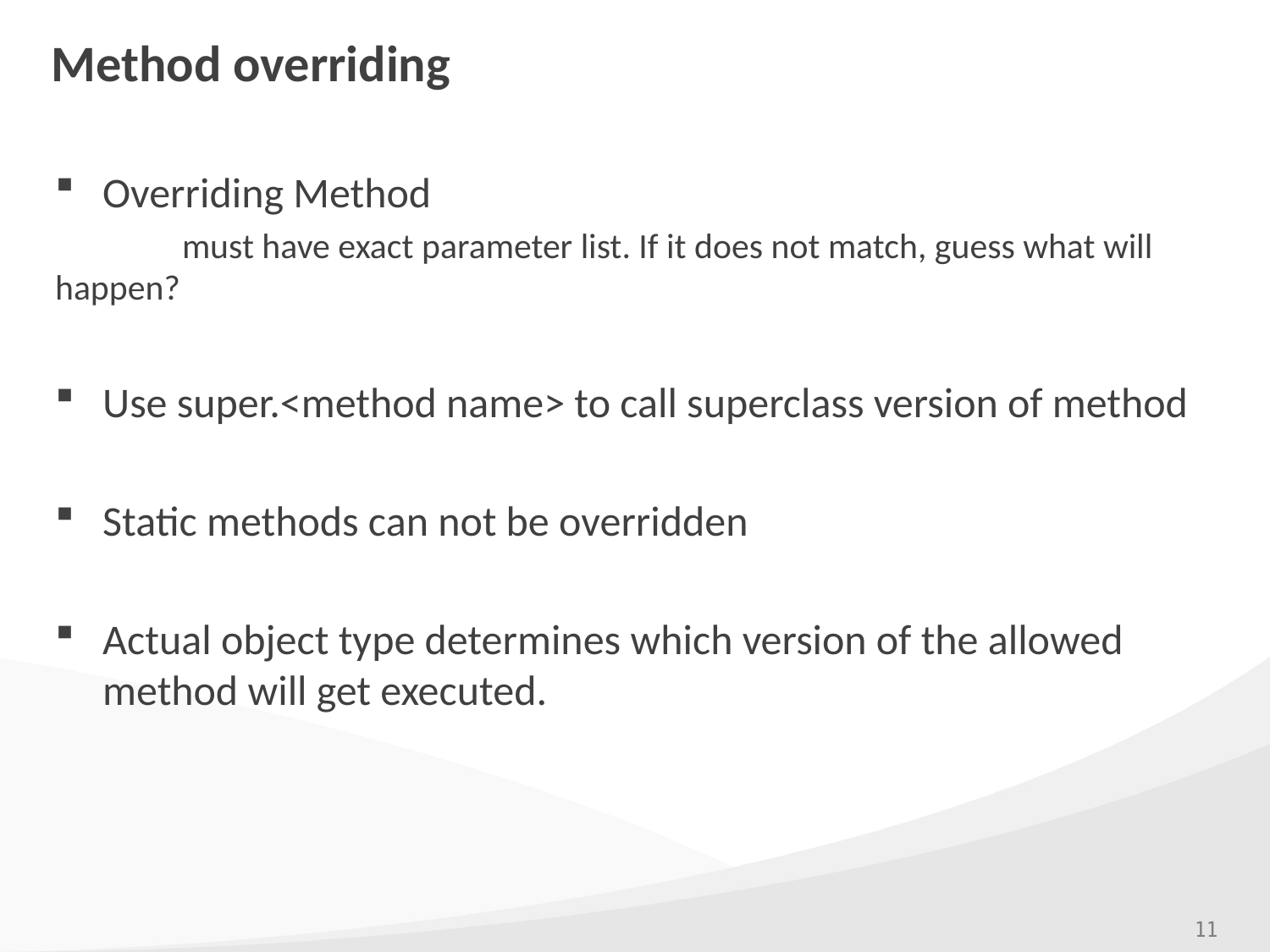

# Method overriding
Overriding Method
	must have exact parameter list. If it does not match, guess what will 	happen?

Use super.<method name> to call superclass version of method

Static methods can not be overridden

Actual object type determines which version of the allowed method will get executed.